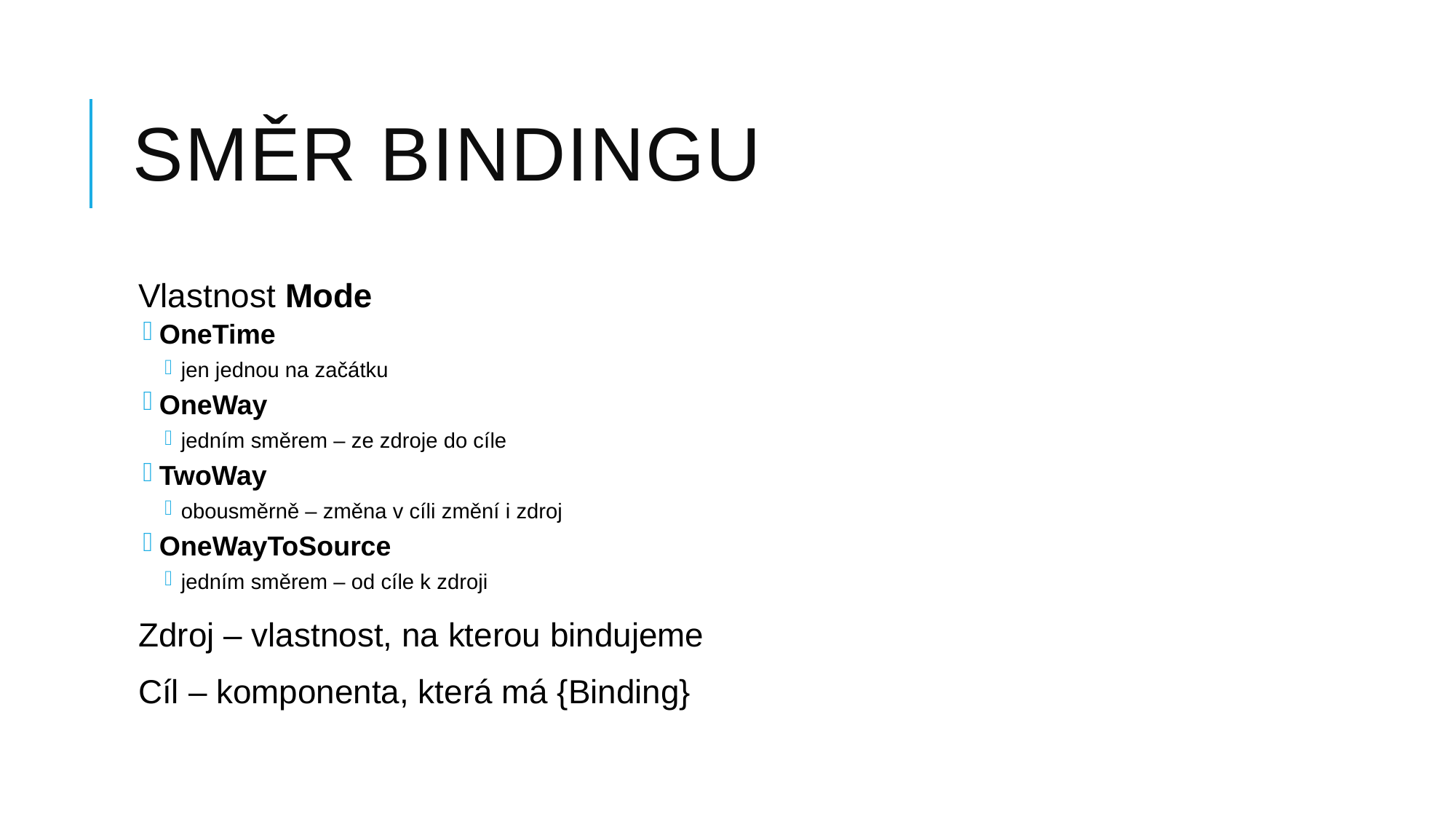

# Směr bindingu
Vlastnost Mode
OneTime
jen jednou na začátku
OneWay
jedním směrem – ze zdroje do cíle
TwoWay
obousměrně – změna v cíli změní i zdroj
OneWayToSource
jedním směrem – od cíle k zdroji
Zdroj – vlastnost, na kterou bindujeme
Cíl – komponenta, která má {Binding}